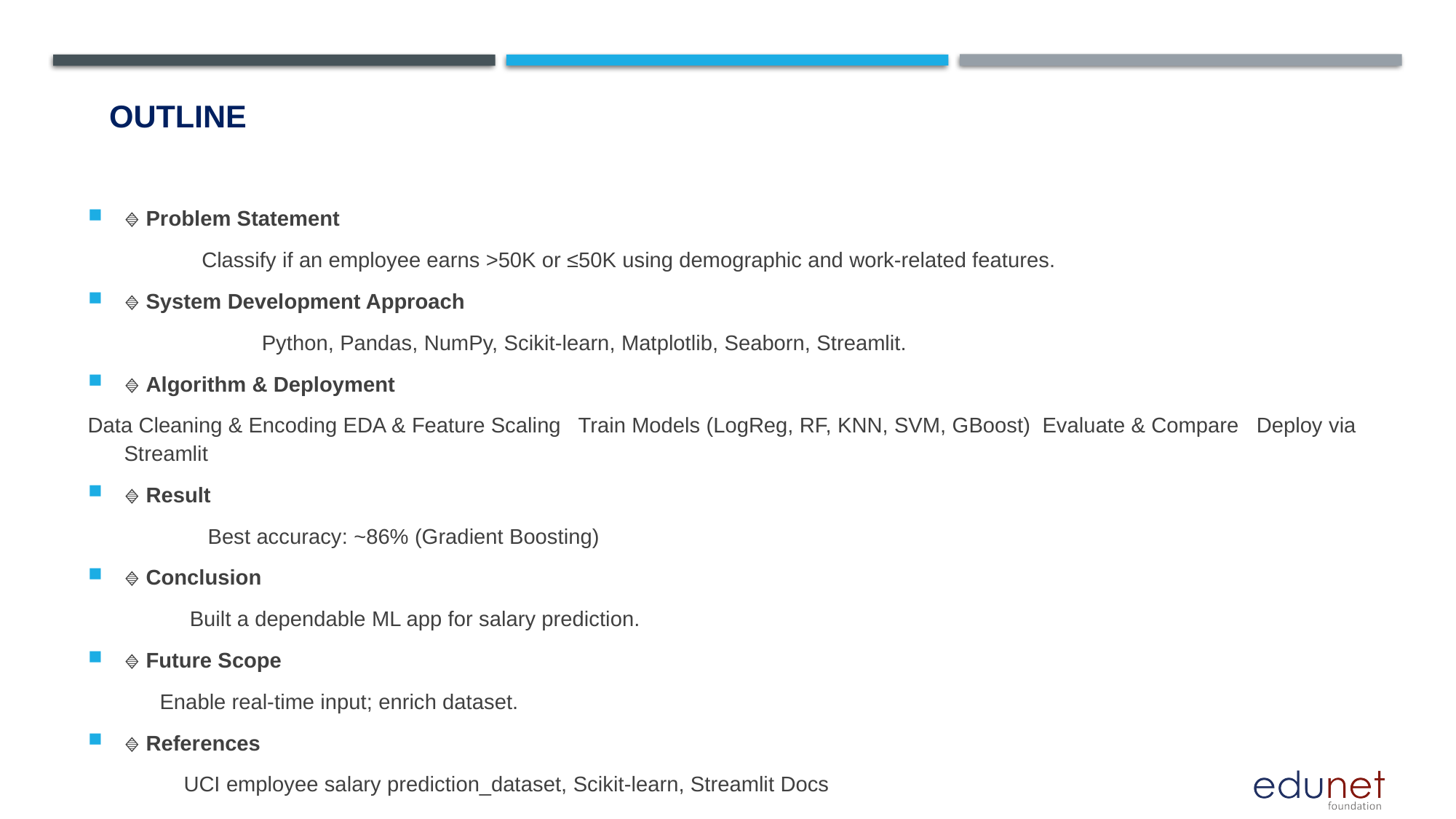

# OUTLINE

🔹 Problem Statement
                   Classify if an employee earns >50K or ≤50K using demographic and work-related features.
🔹 System Development Approach
                             Python, Pandas, NumPy, Scikit-learn, Matplotlib, Seaborn, Streamlit.
🔹 Algorithm & Deployment
Data Cleaning & Encoding EDA & Feature Scaling   Train Models (LogReg, RF, KNN, SVM, GBoost)  Evaluate & Compare   Deploy via Streamlit
🔹 Result
                    Best accuracy: ~86% (Gradient Boosting)
🔹 Conclusion
                 Built a dependable ML app for salary prediction.
🔹 Future Scope
            Enable real-time input; enrich dataset.
🔹 References
                UCI employee salary prediction_dataset, Scikit-learn, Streamlit Docs